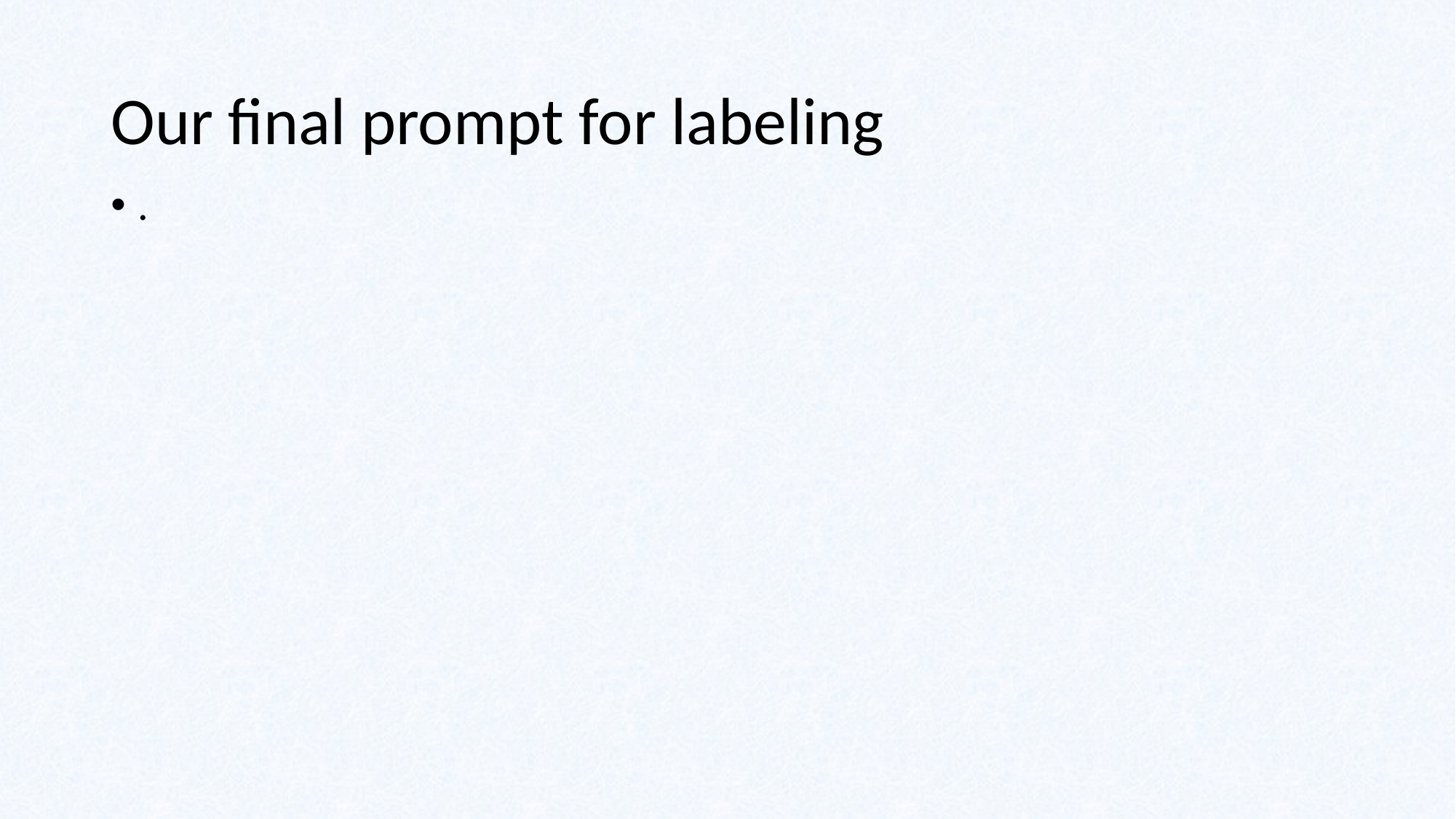

# Our final prompt for labeling
.